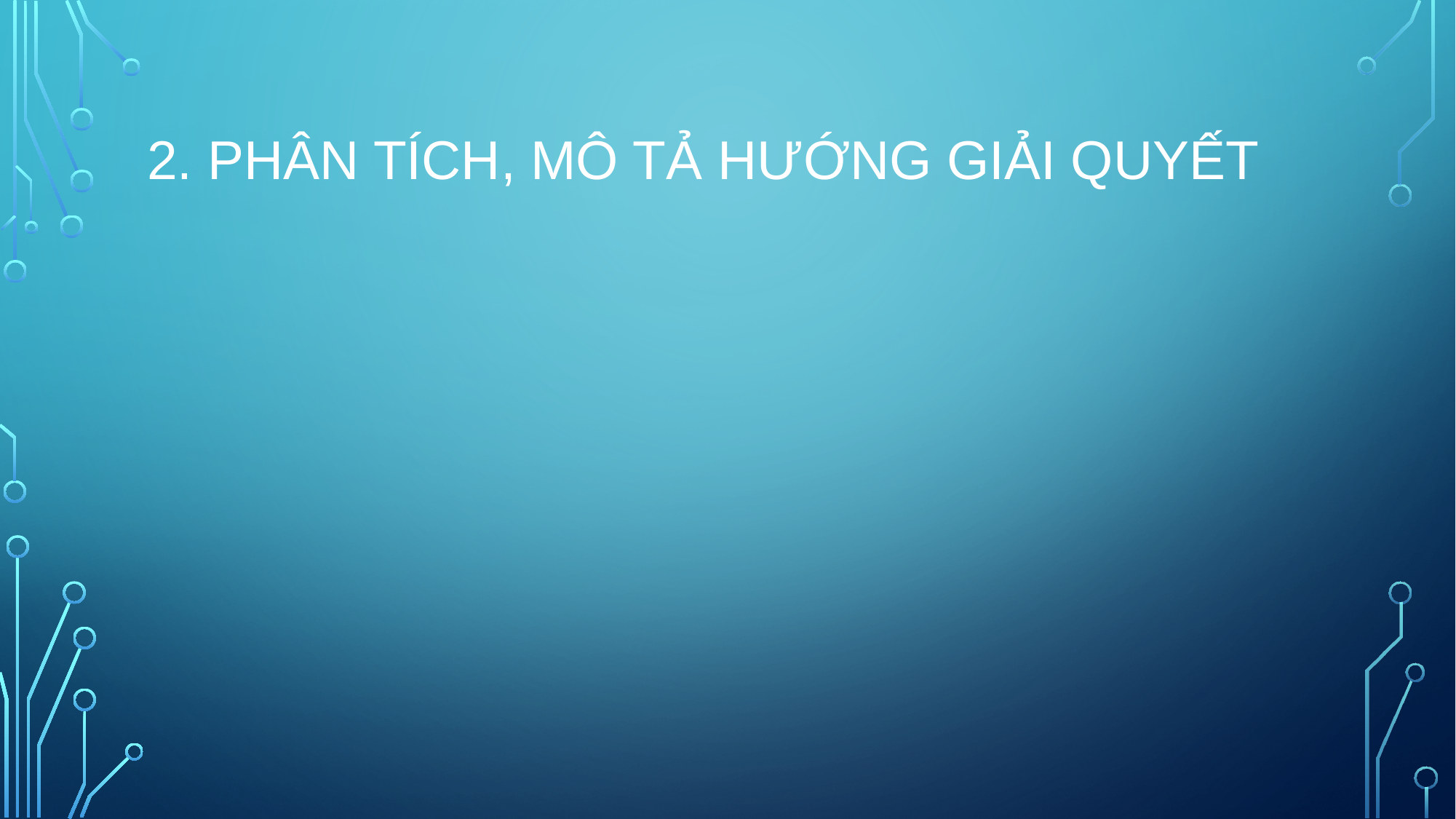

# 2. PHÂN TÍCH, MÔ TẢ HƯỚNG GIẢI QUYẾT